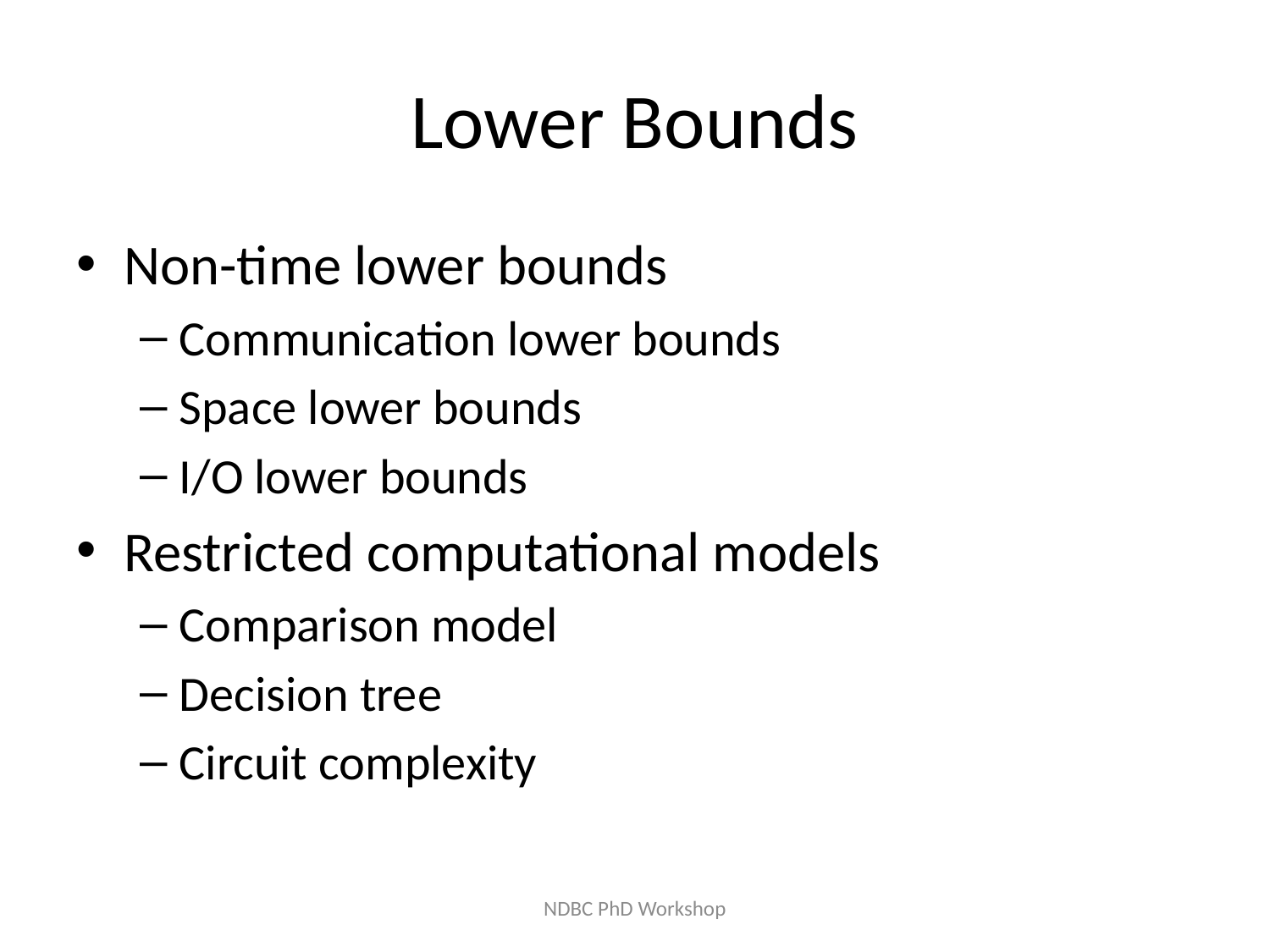

# Lower Bounds
Non-time lower bounds
Communication lower bounds
Space lower bounds
I/O lower bounds
Restricted computational models
Comparison model
Decision tree
Circuit complexity

NDBC PhD Workshop